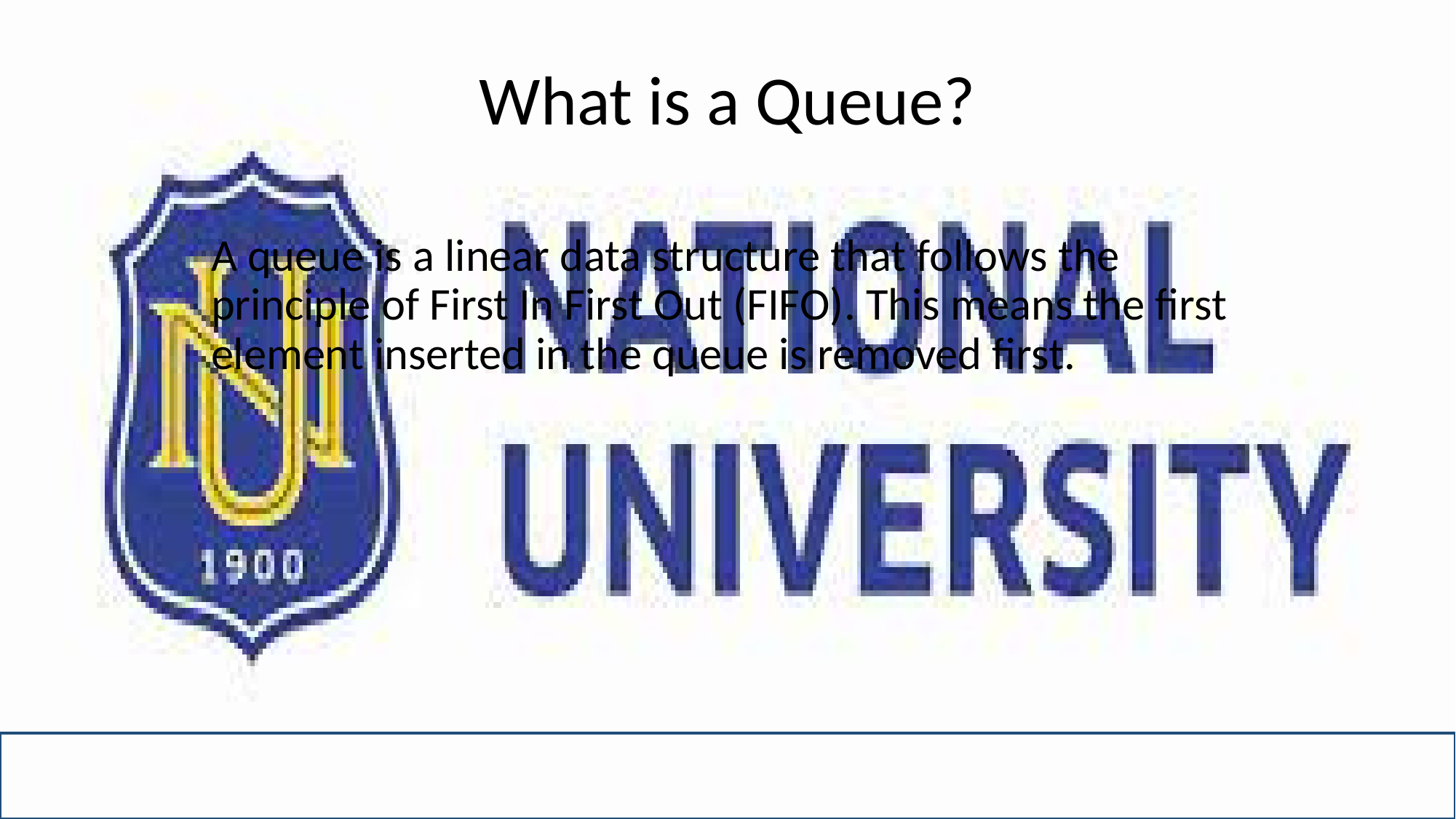

# What is a Queue?

A queue is a linear data structure that follows the principle of First In First Out (FIFO). This means the first element inserted in the queue is removed first.